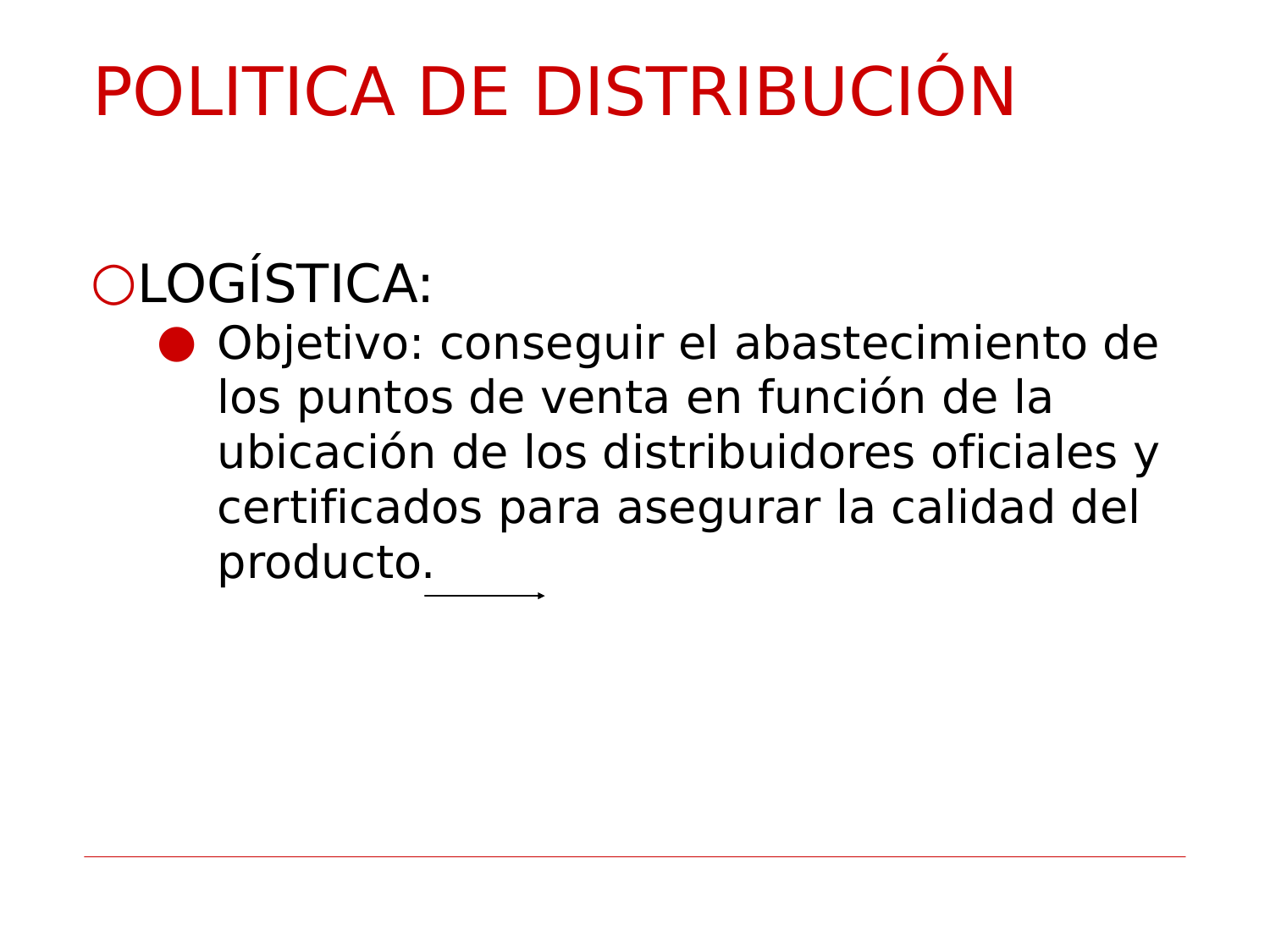

# POLITICA DE DISTRIBUCIÓN
LOGÍSTICA:
Objetivo: conseguir el abastecimiento de los puntos de venta en función de la ubicación de los distribuidores oficiales y certificados para asegurar la calidad del producto.